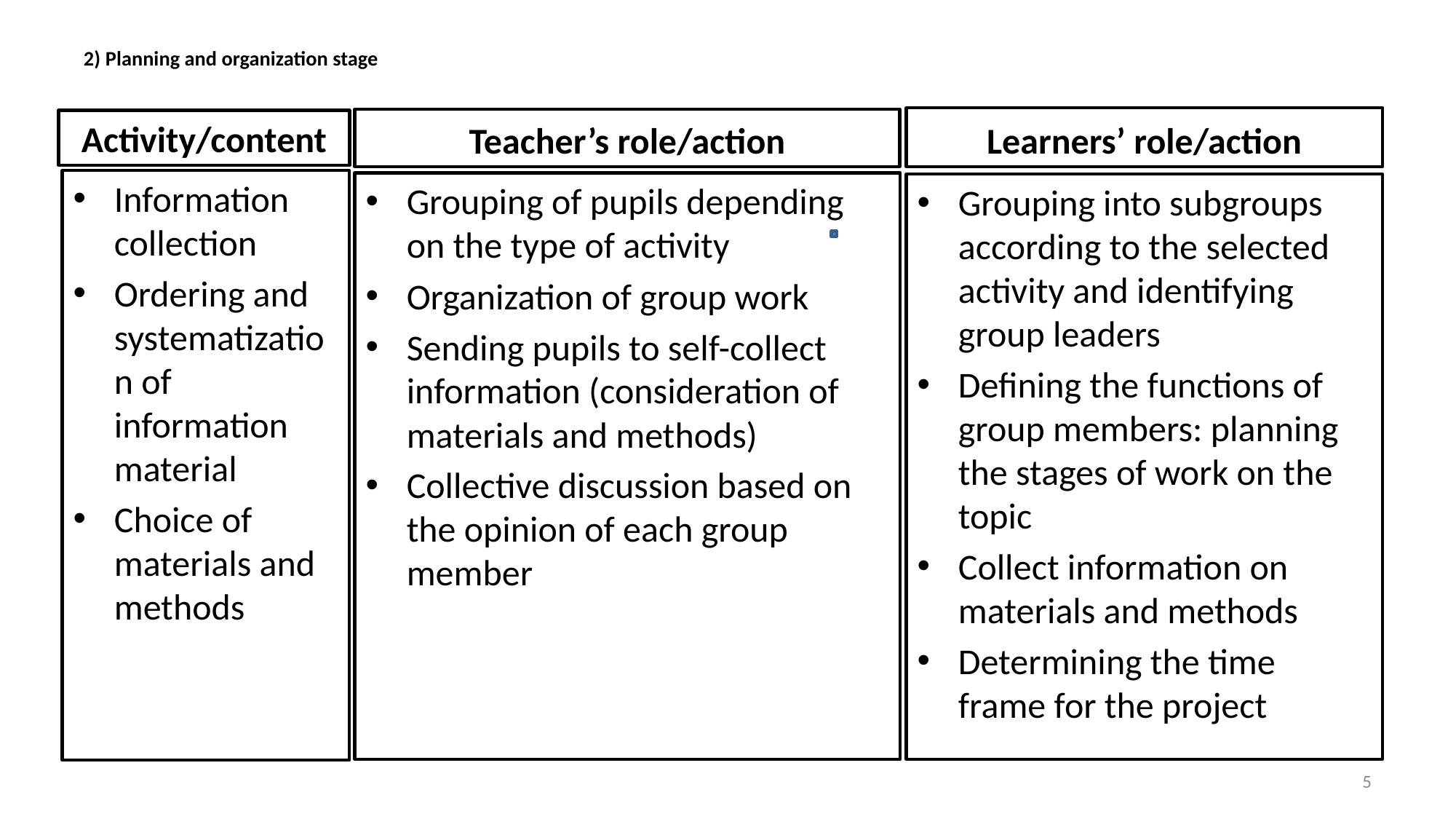

# 2) Planning and organization stage
Learners’ role/action
Teacher’s role/action
Activity/content
Information collection
Ordering and systematization of information material
Choice of materials and methods

Grouping of pupils depending on the type of activity
Organization of group work
Sending pupils to self-collect information (consideration of materials and methods)
Collective discussion based on the opinion of each group member

Grouping into subgroups according to the selected activity and identifying group leaders
Defining the functions of group members: planning the stages of work on the topic
Collect information on materials and methods
Determining the time frame for the project

5